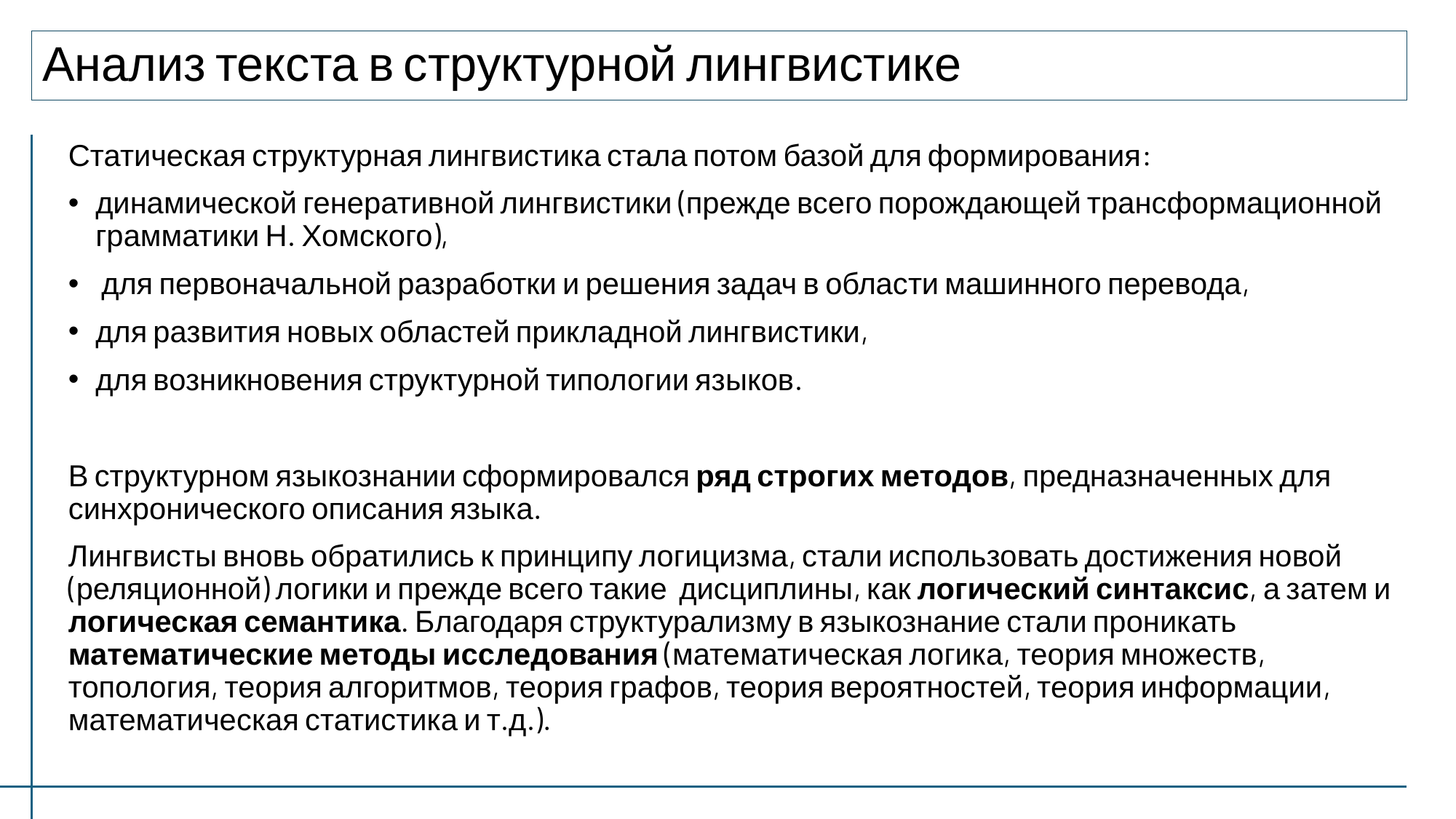

# Анализ текста в структурной лингвистике
Статическая структурная лингвистика стала потом базой для формирования:
динамической генеративной лингвистики (прежде всего порождающей трансформационной грамматики Н. Хомского),
 для первоначальной разработки и решения задач в области машинного перевода,
для развития новых областей прикладной лингвистики,
для возникновения структурной типологии языков.

В структурном языкознании сформировался ряд строгих методов, предназначенных для синхронического описания языка.
Лингвисты вновь обратились к принципу логицизма, стали использовать достижения новой (реляционной) логики и прежде всего такие  дисциплины, как логический синтаксис, а затем и логическая семантика. Благодаря структурализму в языкознание стали проникать математические методы исследования (математическая логика, теория множеств, топология, теория алгоритмов, теория графов, теория вероятностей, теория информации, математическая статистика и т.д.).